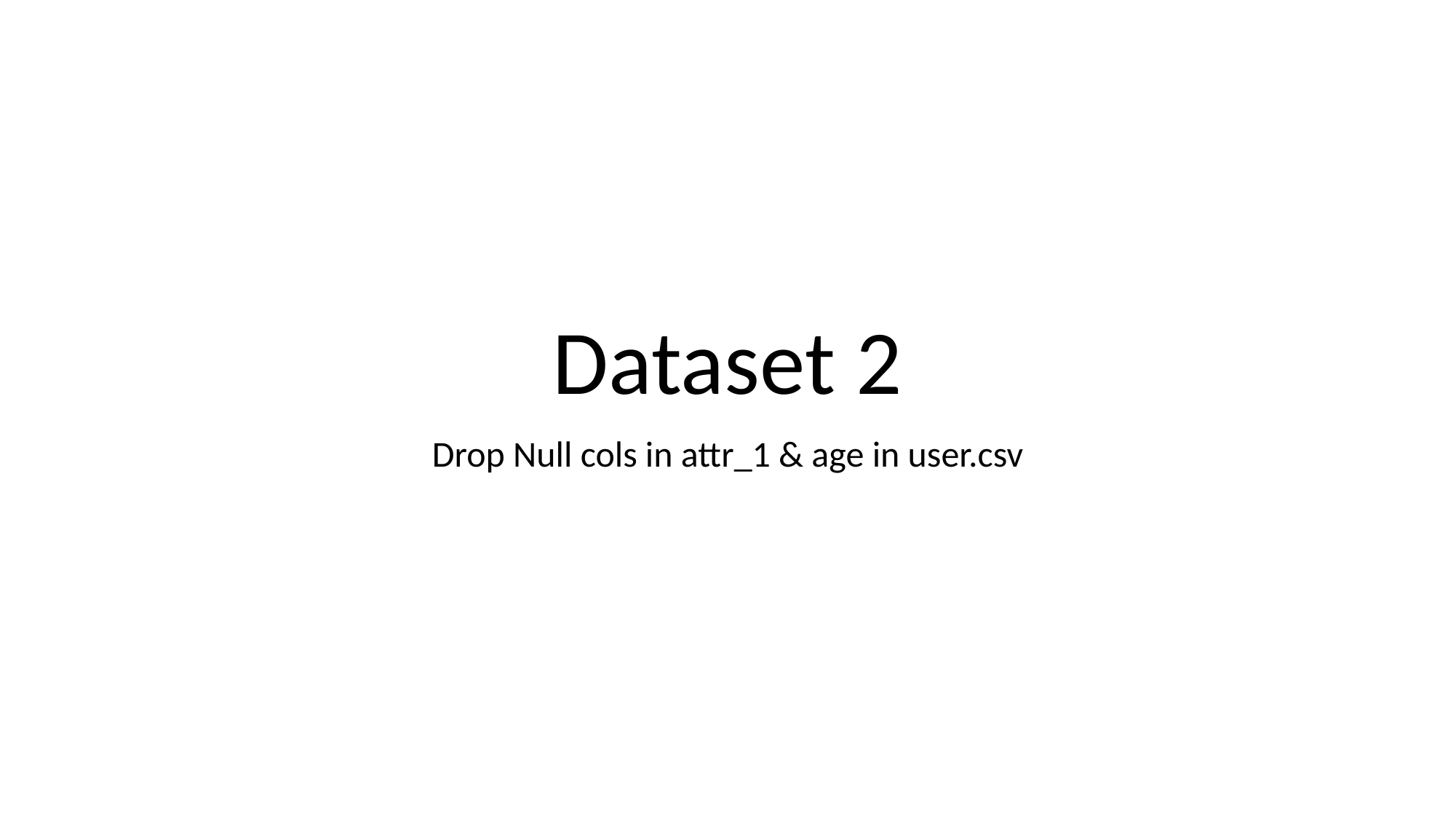

# Dataset 2
Drop Null cols in attr_1 & age in user.csv